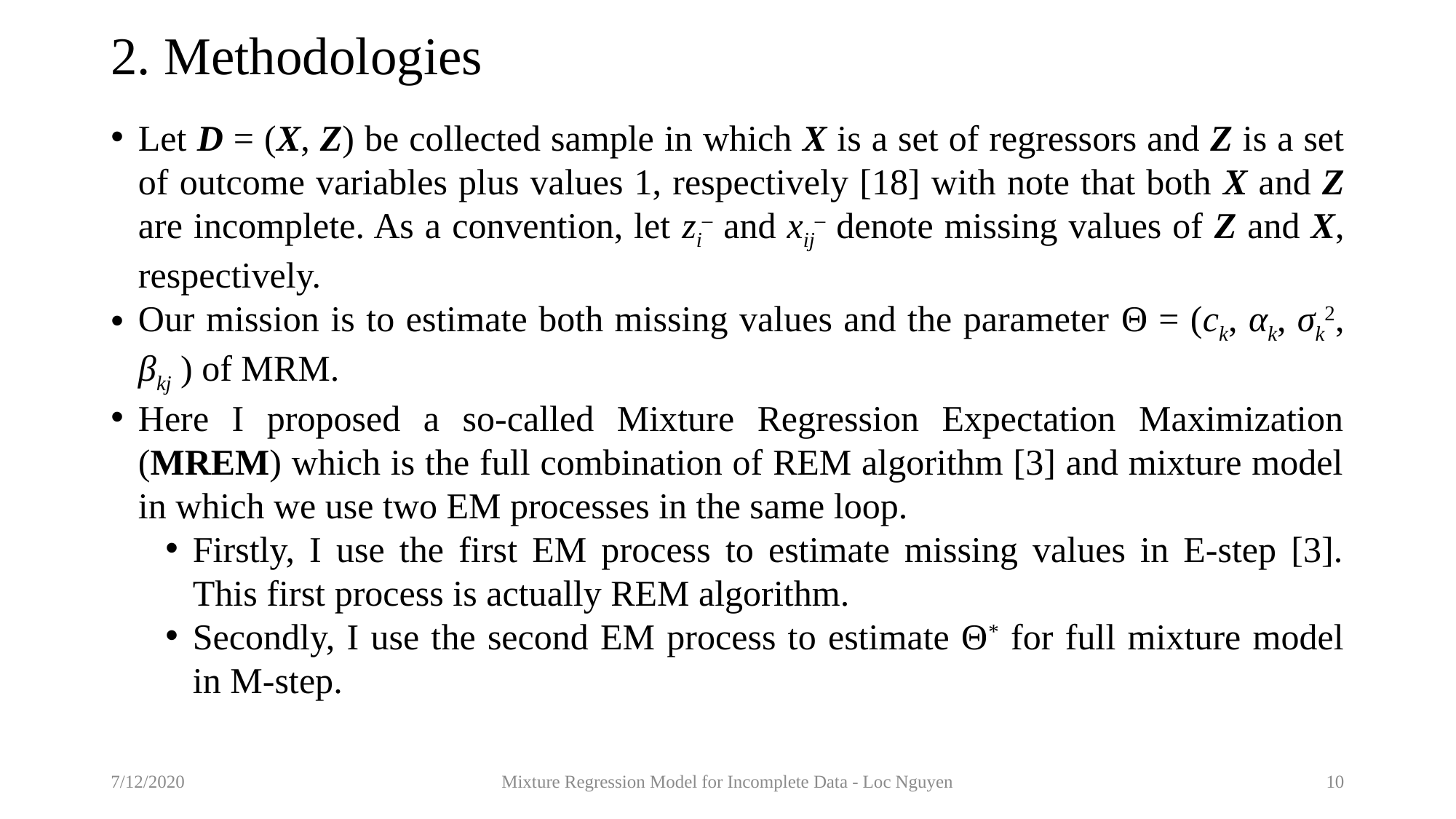

# 2. Methodologies
Let D = (X, Z) be collected sample in which X is a set of regressors and Z is a set of outcome variables plus values 1, respectively [18] with note that both X and Z are incomplete. As a convention, let zi– and xij– denote missing values of Z and X, respectively.
Our mission is to estimate both missing values and the parameter Θ = (ck, αk, σk2, βkj ) of MRM.
Here I proposed a so-called Mixture Regression Expectation Maximization (MREM) which is the full combination of REM algorithm [3] and mixture model in which we use two EM processes in the same loop.
Firstly, I use the first EM process to estimate missing values in E-step [3]. This first process is actually REM algorithm.
Secondly, I use the second EM process to estimate Θ* for full mixture model in M-step.

7/12/2020
Mixture Regression Model for Incomplete Data - Loc Nguyen
10